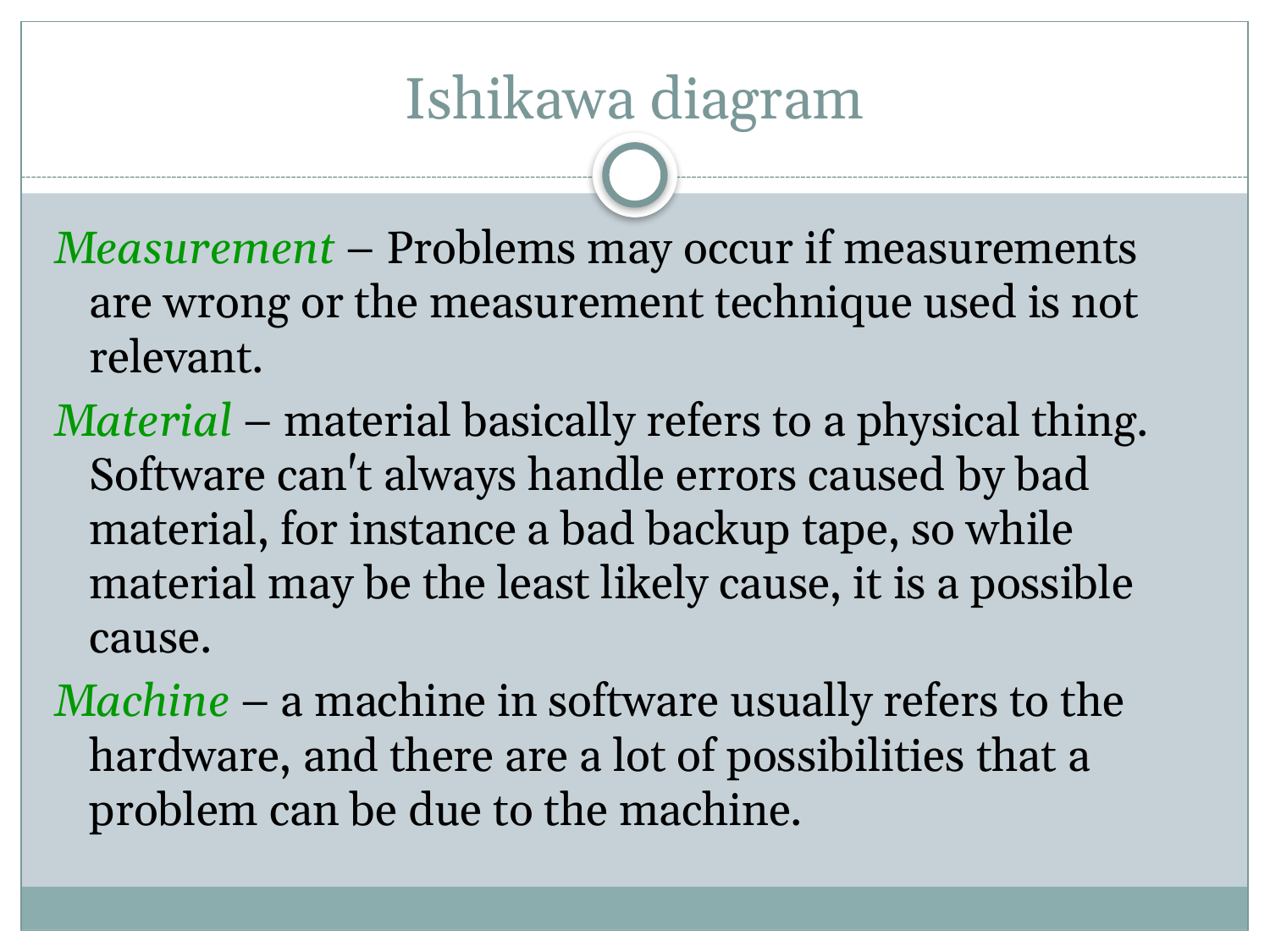

# Ishikawa diagram
Measurement – Problems may occur if measurements are wrong or the measurement technique used is not relevant.
Material – material basically refers to a physical thing. Software can't always handle errors caused by bad material, for instance a bad backup tape, so while material may be the least likely cause, it is a possible cause.
Machine – a machine in software usually refers to the hardware, and there are a lot of possibilities that a problem can be due to the machine.